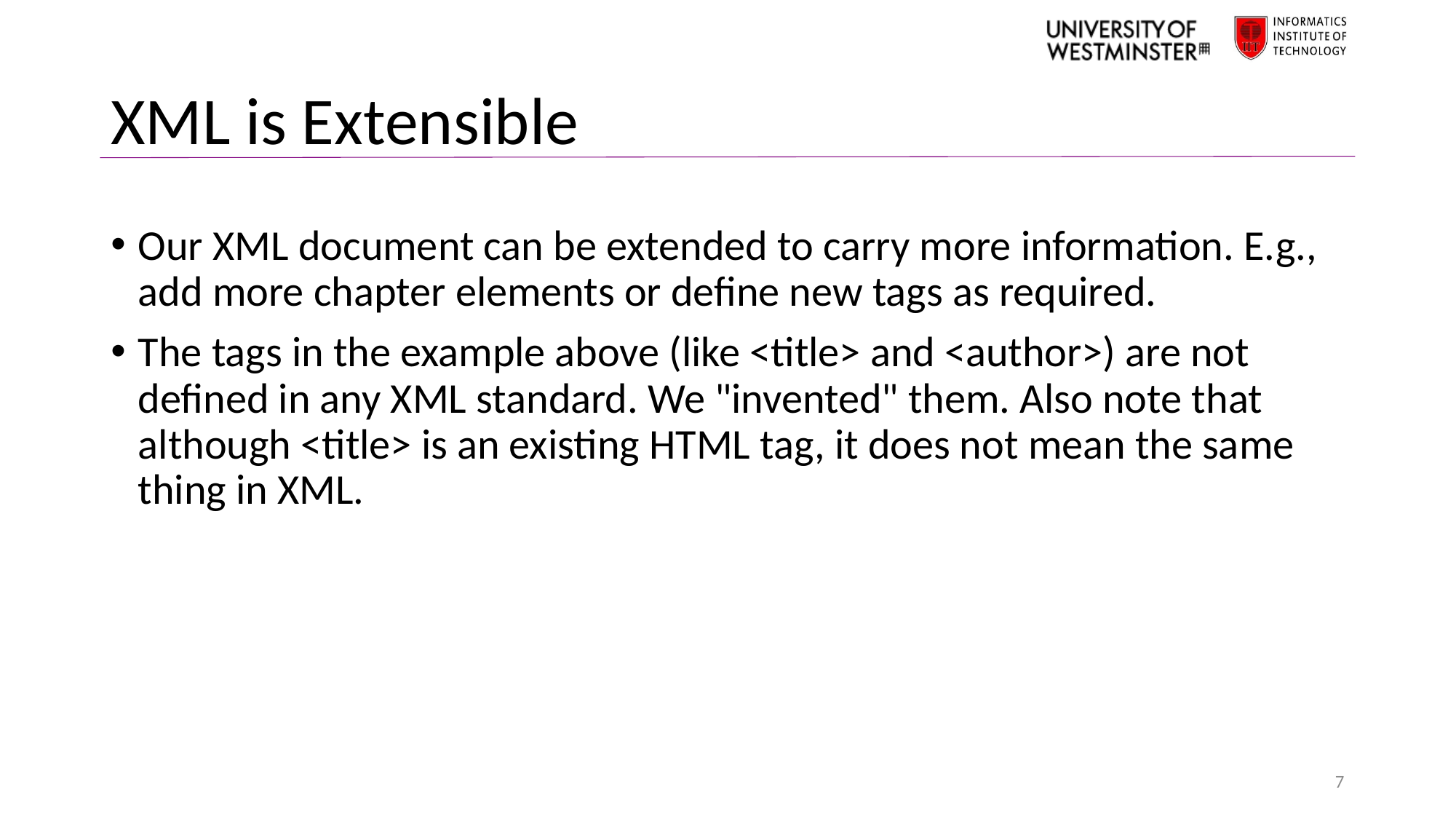

# XML is Extensible
Our XML document can be extended to carry more information. E.g., add more chapter elements or define new tags as required.
The tags in the example above (like <title> and <author>) are not defined in any XML standard. We "invented" them. Also note that although <title> is an existing HTML tag, it does not mean the same thing in XML.

7